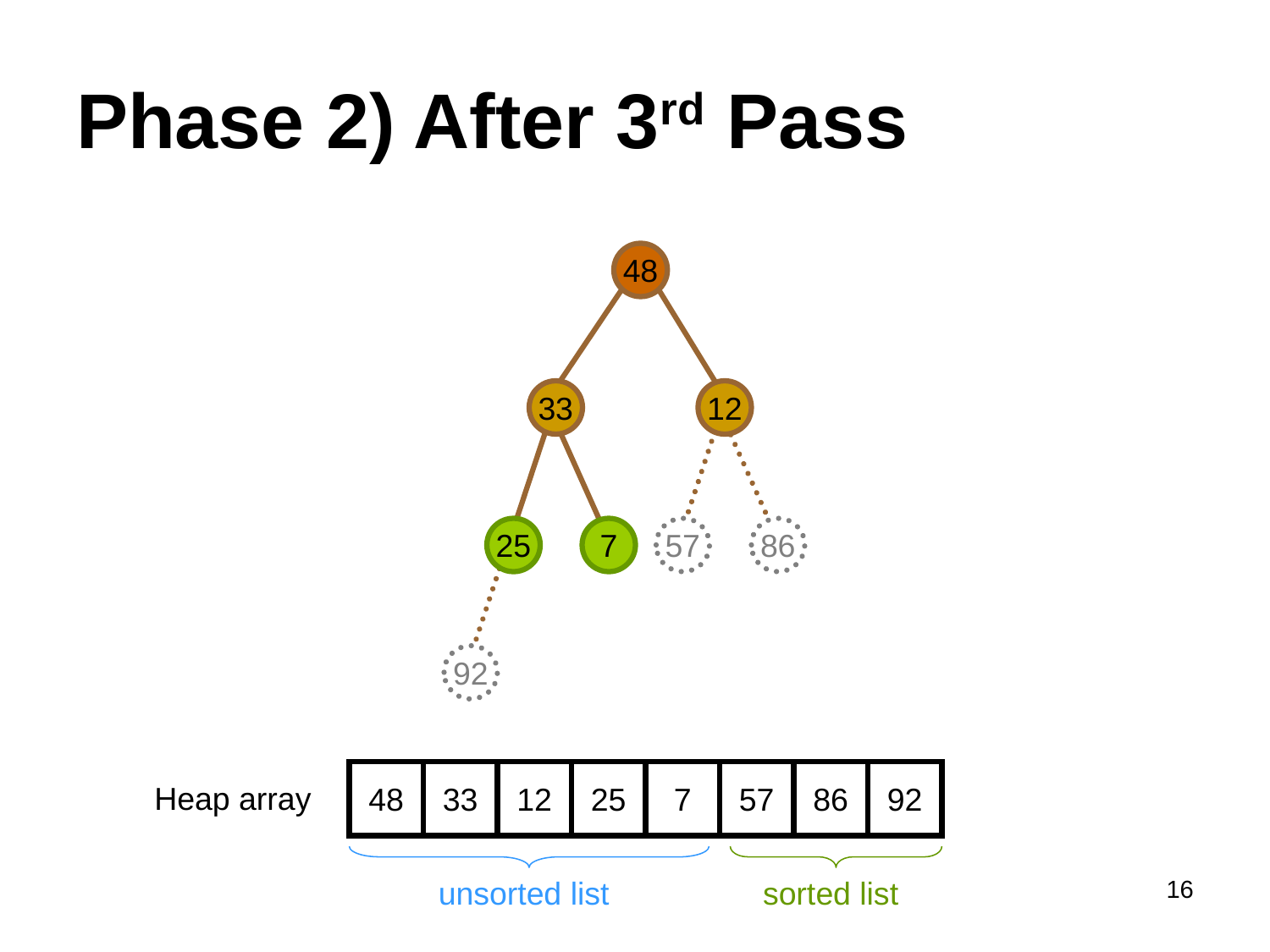

# Phase 2) After 3rd Pass
48

33
12

25
7
57
86

92

48
33
12
25
7
57
86
92
Heap array
16
unsorted list
sorted list